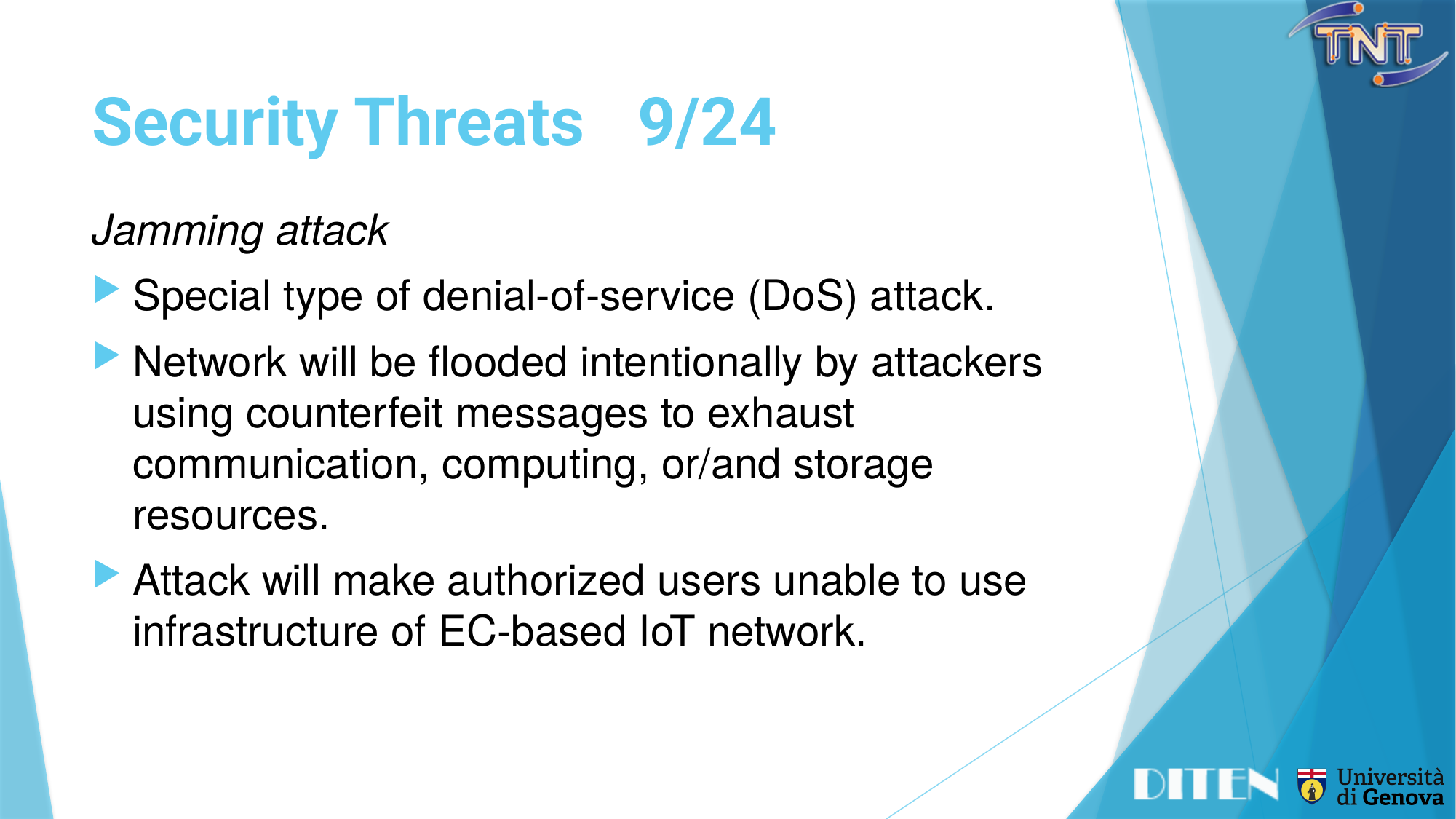

# Security Threats	9/24
Jamming attack
Special type of denial-of-service (DoS) attack.
Network will be flooded intentionally by attackers using counterfeit messages to exhaust communication, computing, or/and storage resources.
Attack will make authorized users unable to use infrastructure of EC-based IoT network.